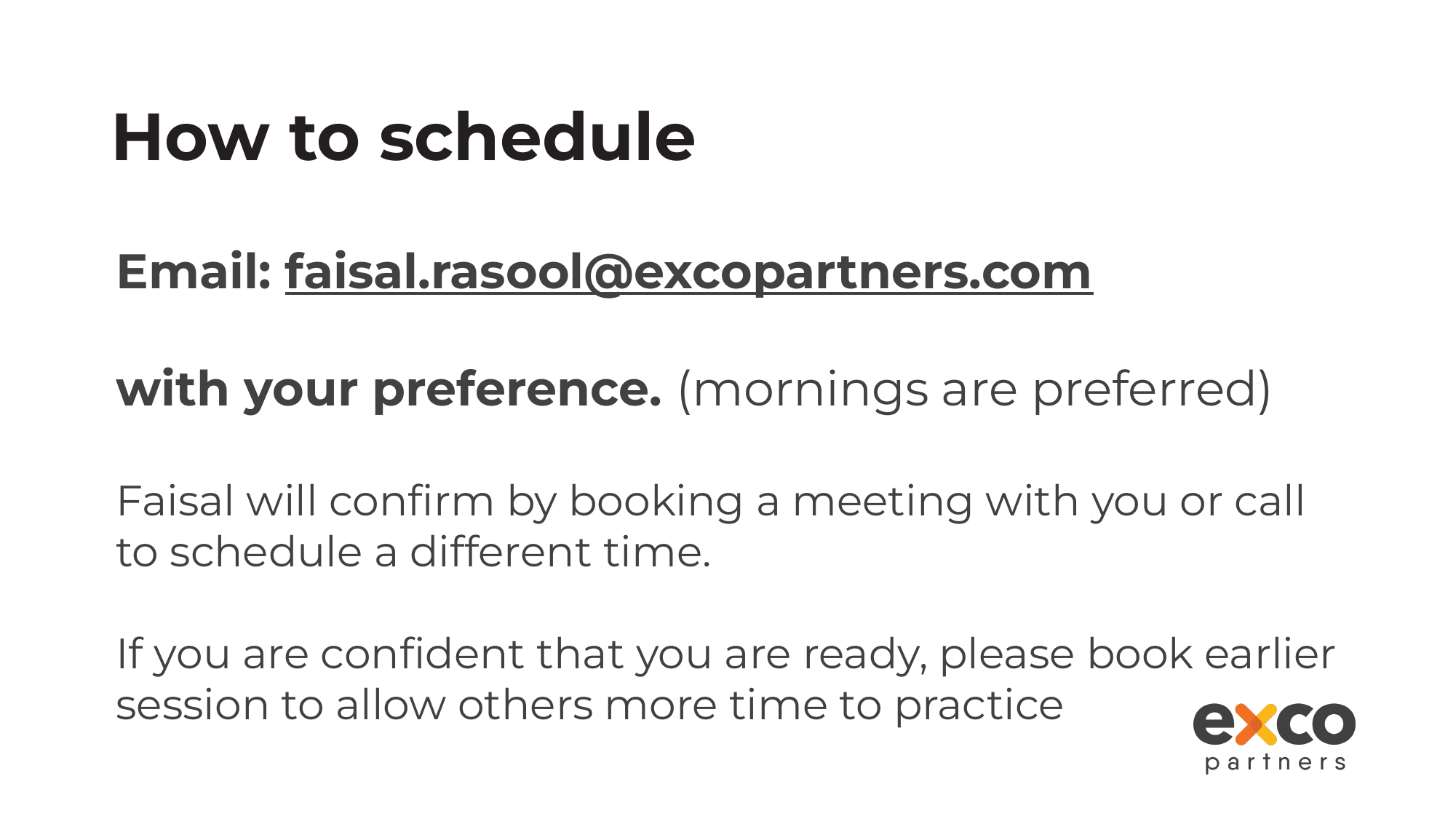

# How to schedule
Email: faisal.rasool@excopartners.com

with your preference. (mornings are preferred)

Faisal will confirm by booking a meeting with you or call
to schedule a different time.

If you are confident that you are ready, please book earlier
session to allow others more time to practice